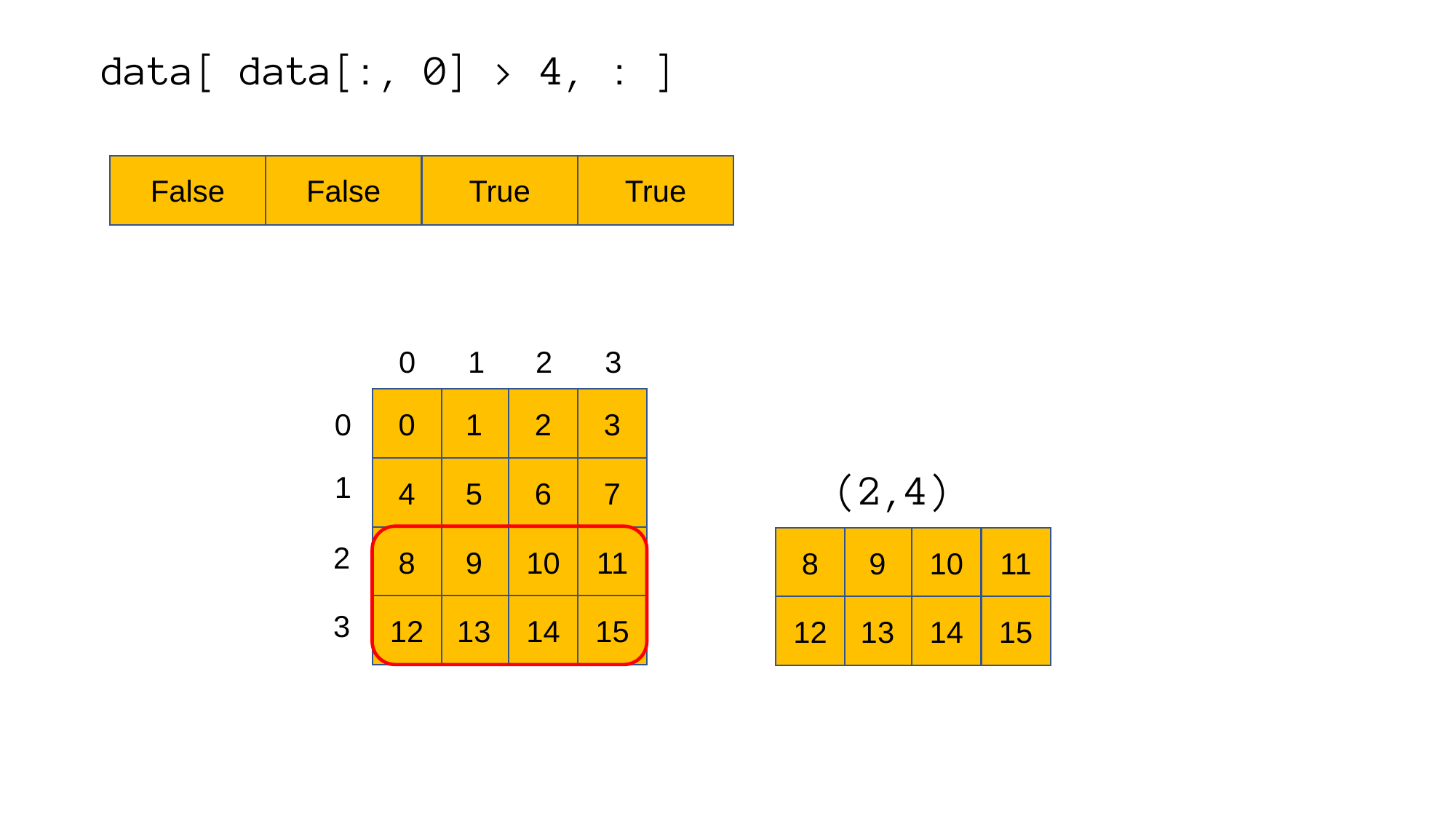

data[ data[:, 0] > 4, : ]
False
False
True
True
0
1
2
3
0
0
1
2
3
1
(2,4)
4
5
6
7
2

8
9
10
11
8
9
10
11
3
12
13
14
15
12
13
14
15